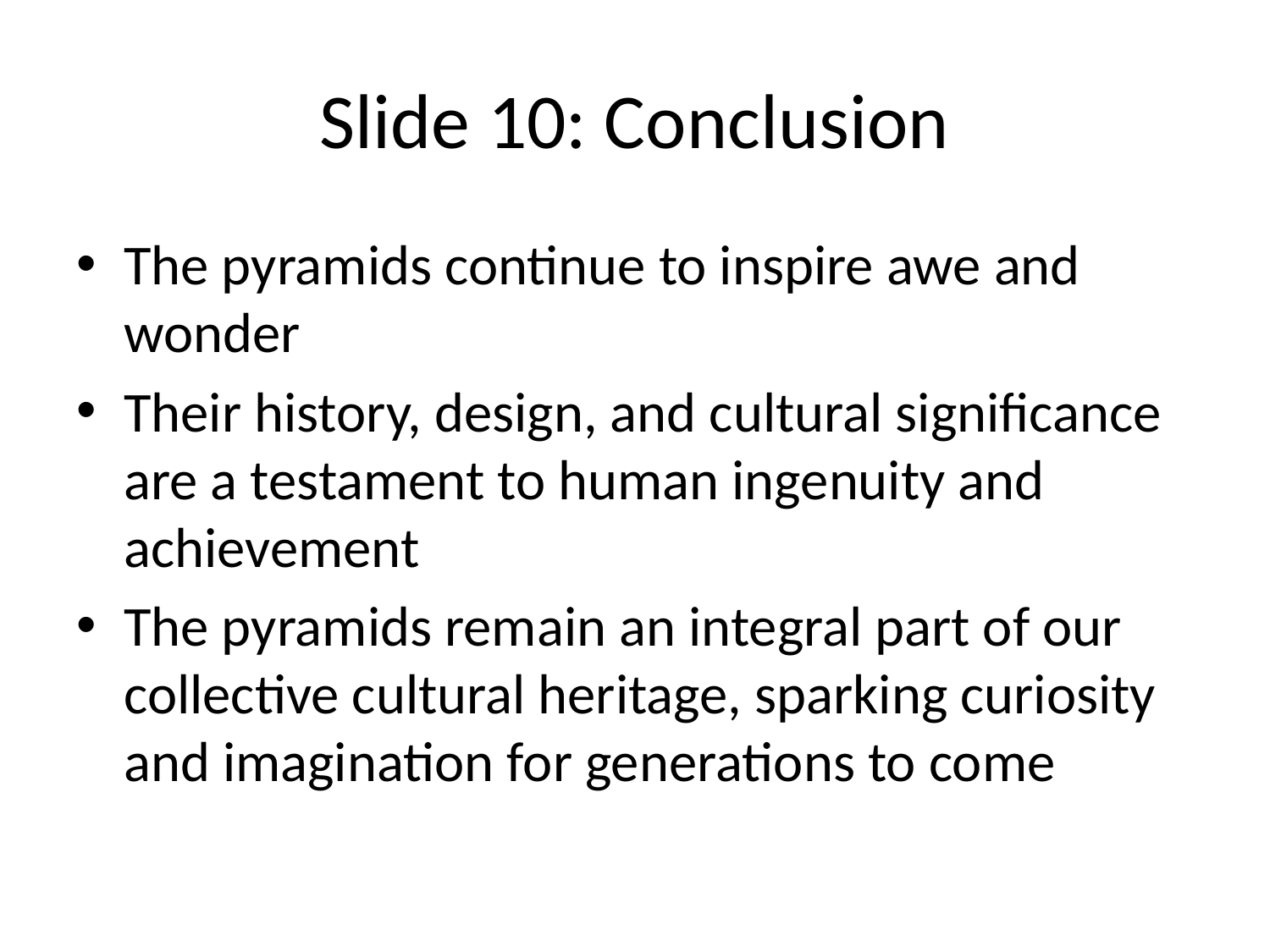

# Slide 10: Conclusion
The pyramids continue to inspire awe and wonder
Their history, design, and cultural significance are a testament to human ingenuity and achievement
The pyramids remain an integral part of our collective cultural heritage, sparking curiosity and imagination for generations to come